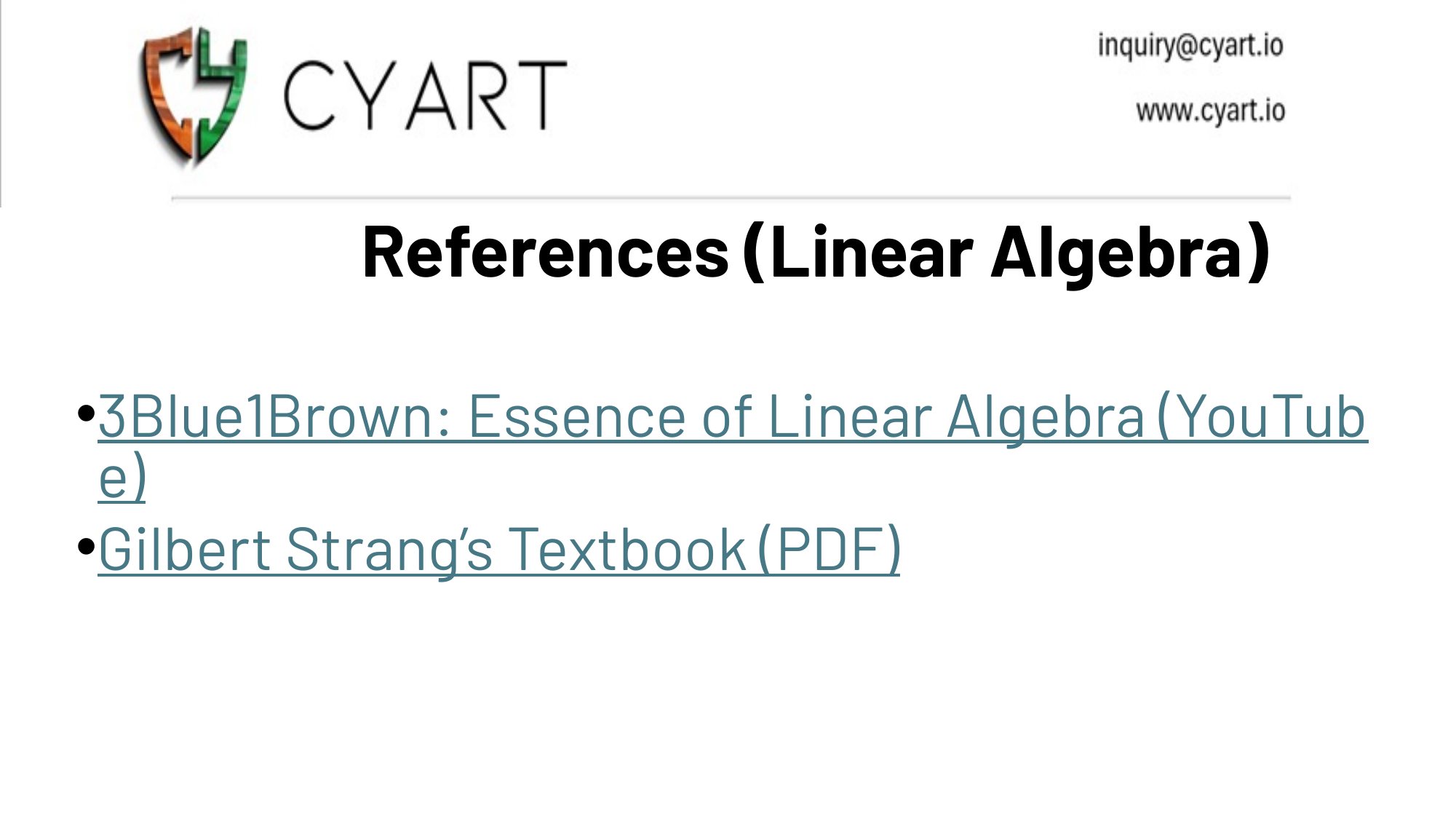

References (Linear Algebra)

3Blue1Brown: Essence of Linear Algebra (YouTube)
Gilbert Strang’s Textbook (PDF)